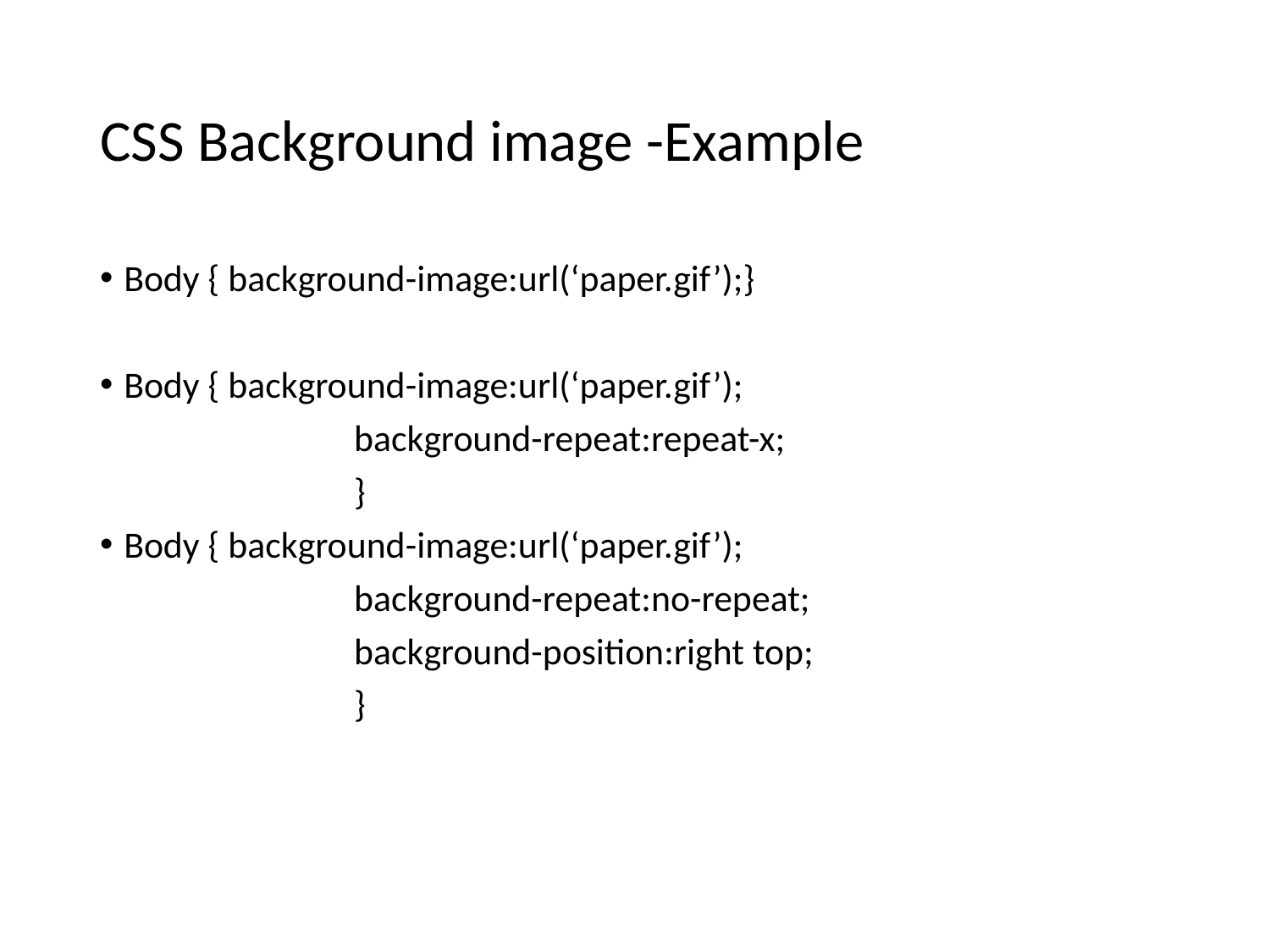

# CSS Background image -Example
Body { background-image:url(‘paper.gif’);}

Body { background-image:url(‘paper.gif’);
		background-repeat:repeat-x;
		}
Body { background-image:url(‘paper.gif’);
		background-repeat:no-repeat;
		background-position:right top;
		}